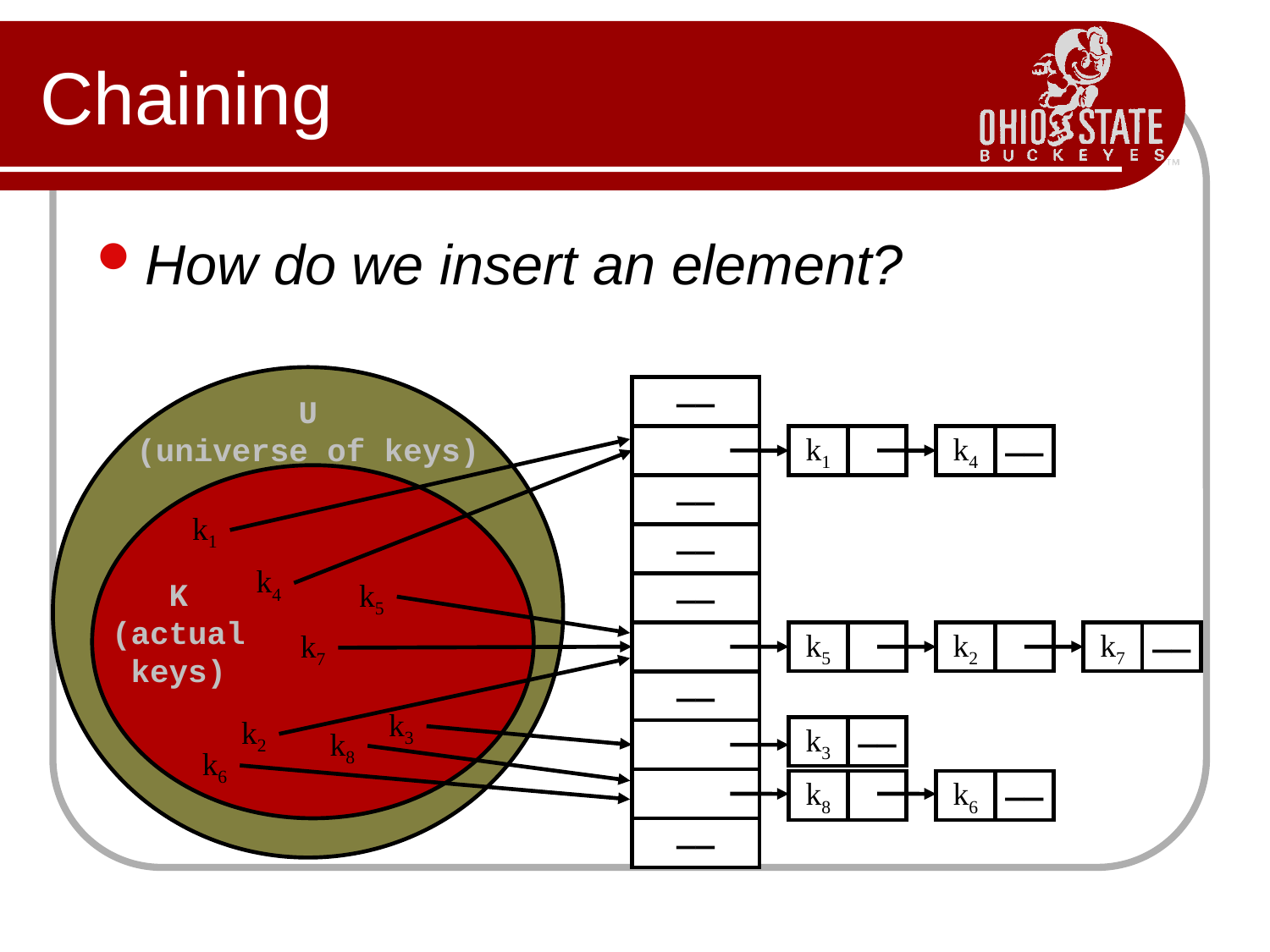

# Chaining
How do we insert an element?

——
U
(universe of keys)

k1

k4
——

——
k1
——
k4
K
(actual
keys)
k5
——
k7

k5

k2

k7
——

——
k3
k2
k3
——
k8

k6

k8

k6
——

——